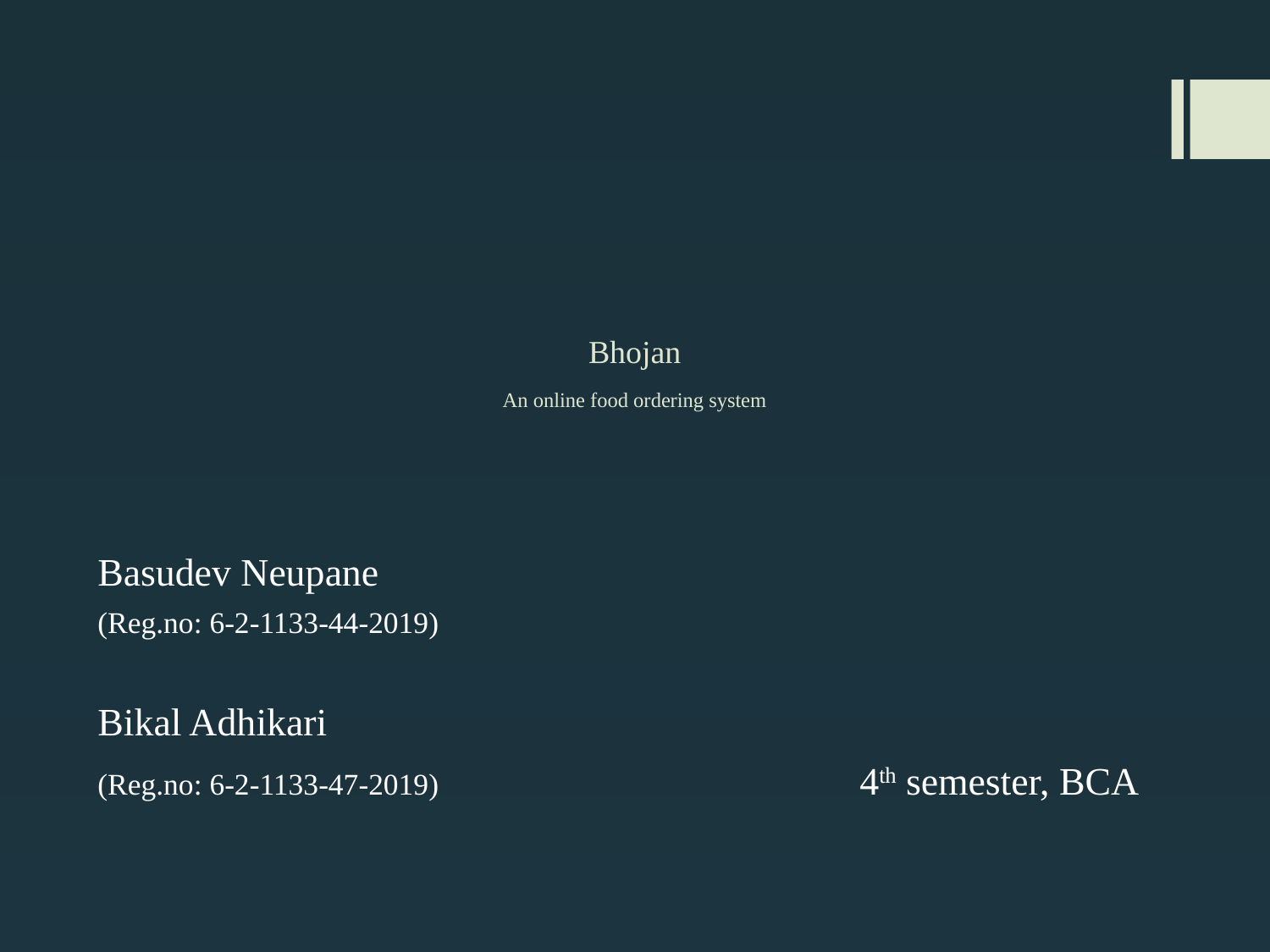

# Bhojan An online food ordering system
Basudev Neupane
(Reg.no: 6-2-1133-44-2019)

Bikal Adhikari
(Reg.no: 6-2-1133-47-2019)				4th semester, BCA